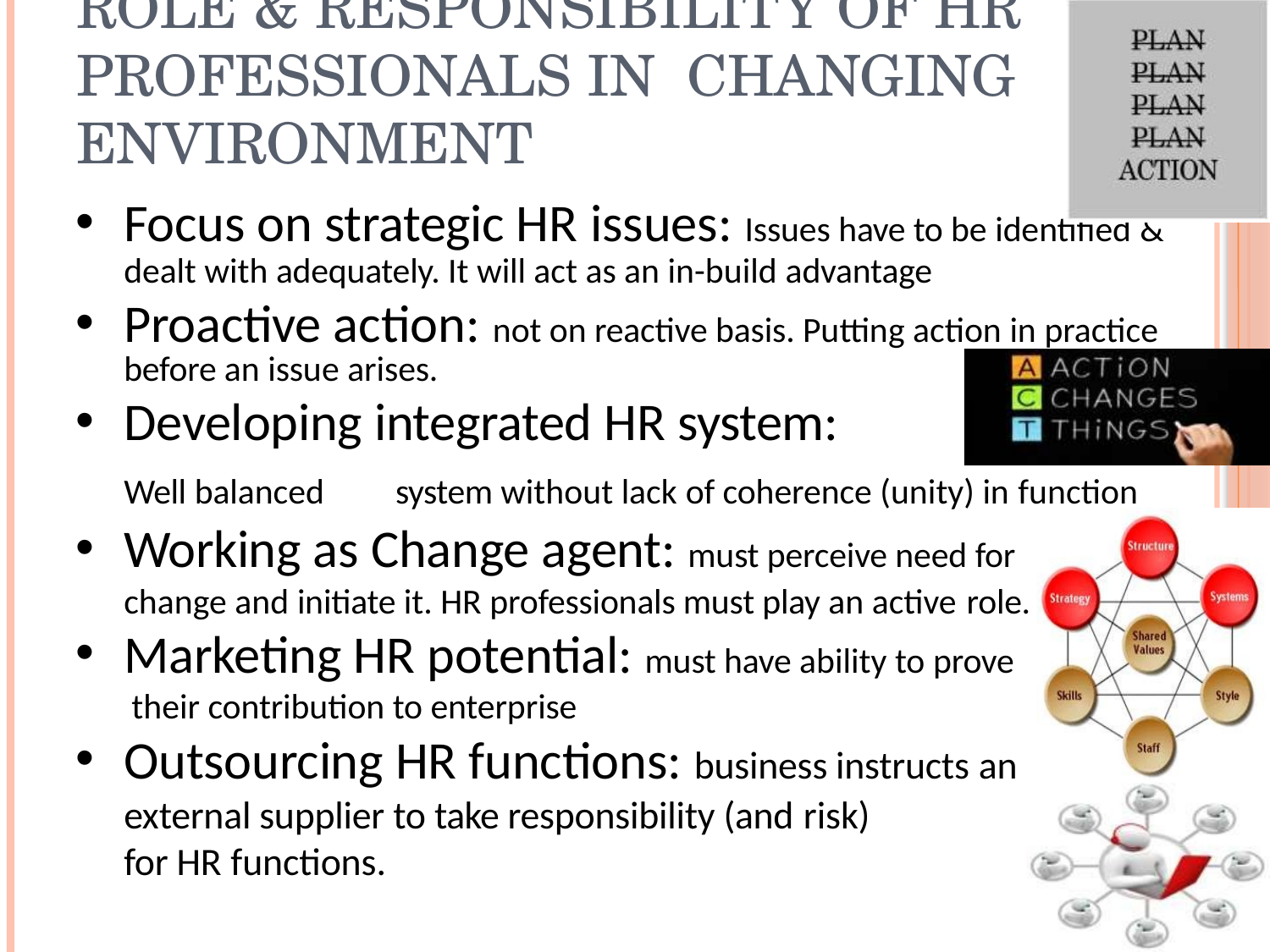

# Role & Responsibility of HR professionals in  changing Environment
Focus on strategic HR issues: Issues have to be identified &
dealt with adequately. It will act as an in-build advantage
Proactive action: not on reactive basis. Putting action in practice  before an issue arises.
Developing integrated HR system:
Well balanced	system without lack of coherence (unity) in function
Working as Change agent: must perceive need for  change and initiate it. HR professionals must play an active role.
Marketing HR potential: must have ability to prove
their contribution to enterprise
Outsourcing HR functions: business instructs an
external supplier to take responsibility (and risk)
for HR functions.